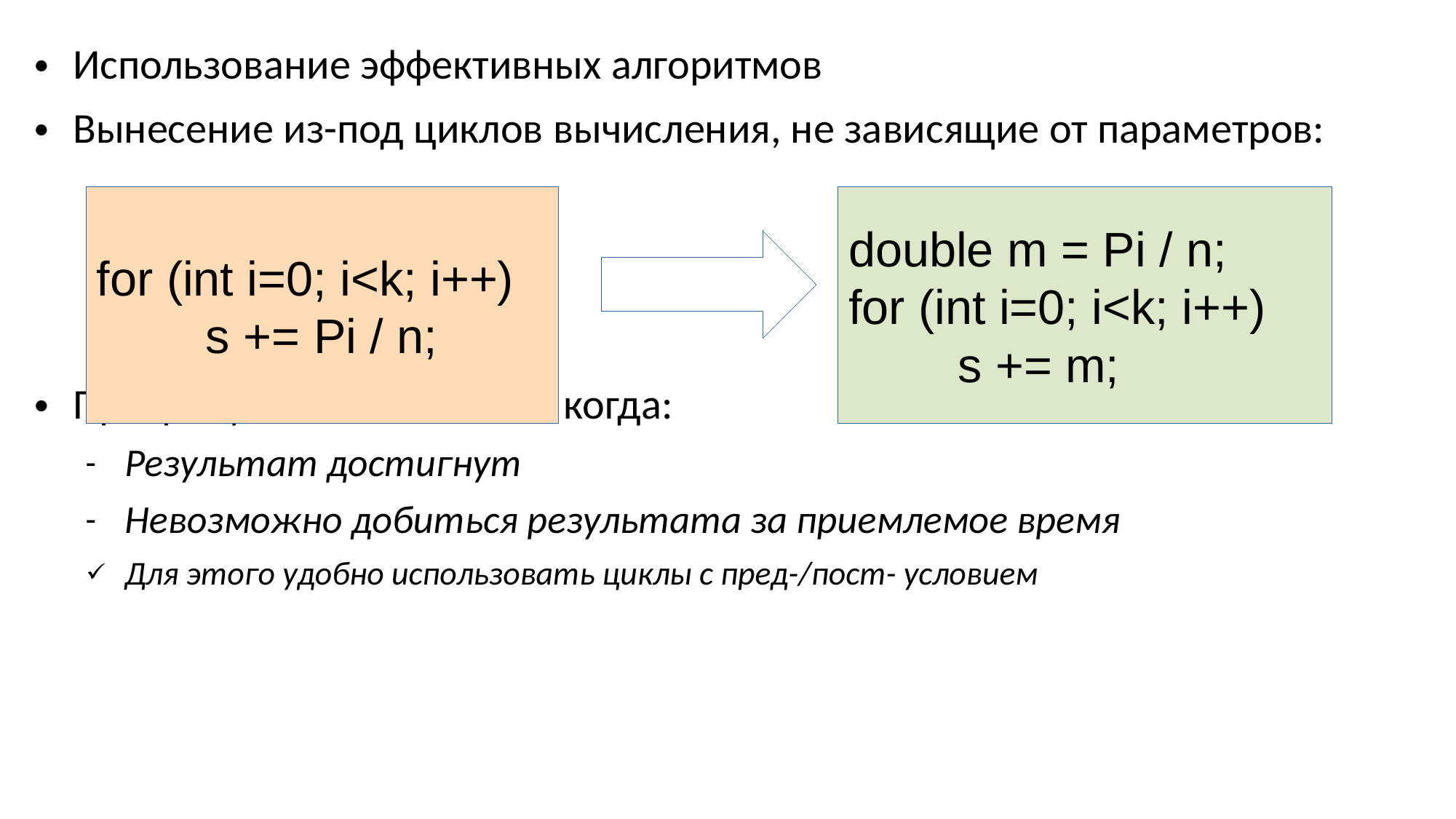

Использование эффективных алгоритмов
Вынесение из-под циклов вычисления, не зависящие от параметров:

Прекращение вычислений когда:
Результат достигнут
Невозможно добиться результата за приемлемое время
Для этого удобно использовать циклы с пред-/пост- условием
double m = Pi / n;
for (int i=0; i<k; i++)
	s += m;
for (int i=0; i<k; i++)
	s += Pi / n;